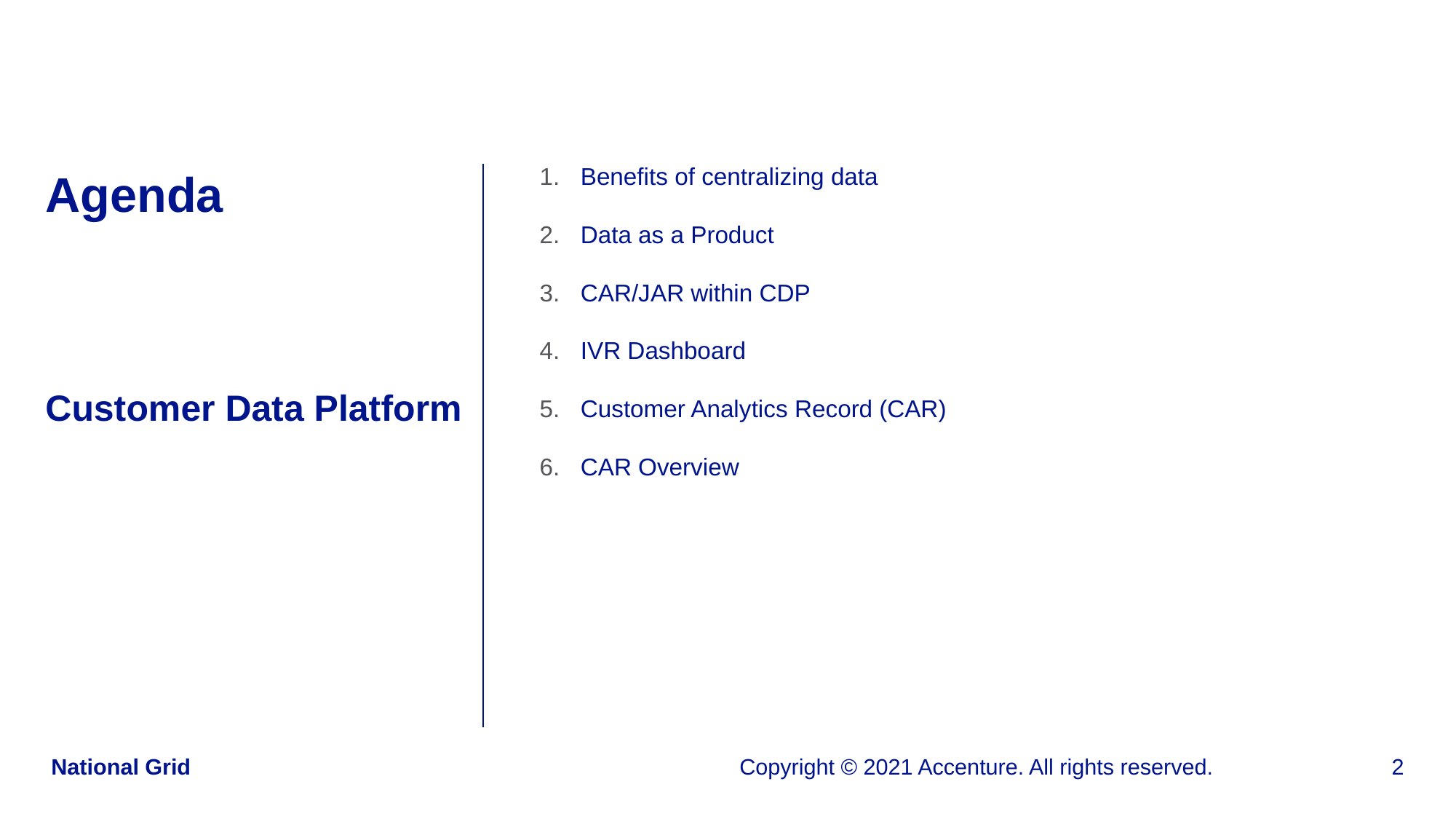

2
Benefits of centralizing data

Data as a Product

CAR/JAR within CDP

IVR Dashboard

Customer Analytics Record (CAR)

CAR Overview

# Agenda
Customer Data Platform
Copyright © 2021 Accenture. All rights reserved.